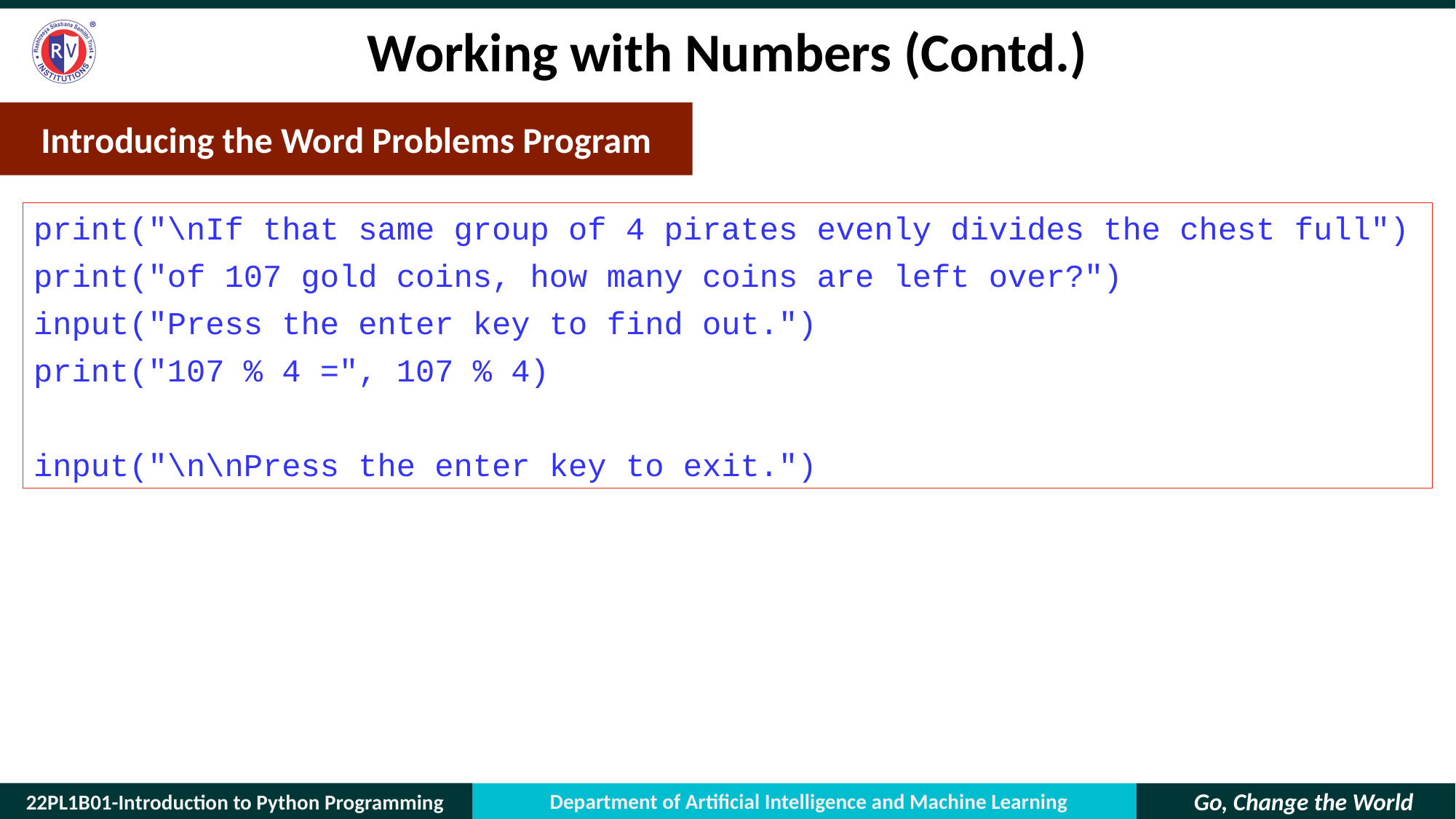

# Working with Numbers (Contd.)
Introducing the Word Problems Program
print("\nIf that same group of 4 pirates evenly divides the chest full")
print("of 107 gold coins, how many coins are left over?")
input("Press the enter key to find out.")
print("107 % 4 =", 107 % 4)

input("\n\nPress the enter key to exit.")